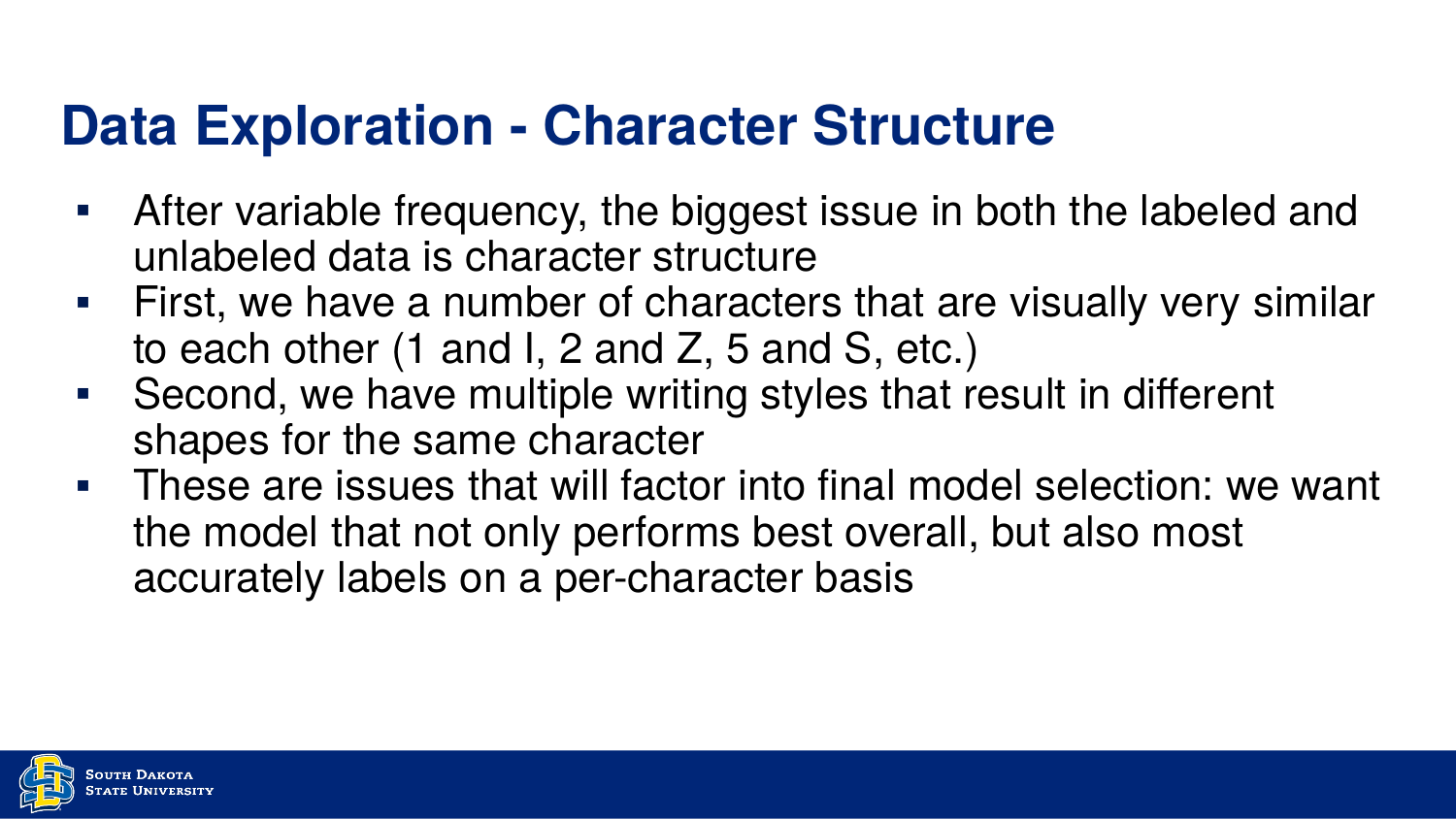

# Data Exploration - Character Structure
After variable frequency, the biggest issue in both the labeled and unlabeled data is character structure
First, we have a number of characters that are visually very similar to each other (1 and I, 2 and Z, 5 and S, etc.)
Second, we have multiple writing styles that result in different shapes for the same character
These are issues that will factor into final model selection: we want the model that not only performs best overall, but also most accurately labels on a per-character basis